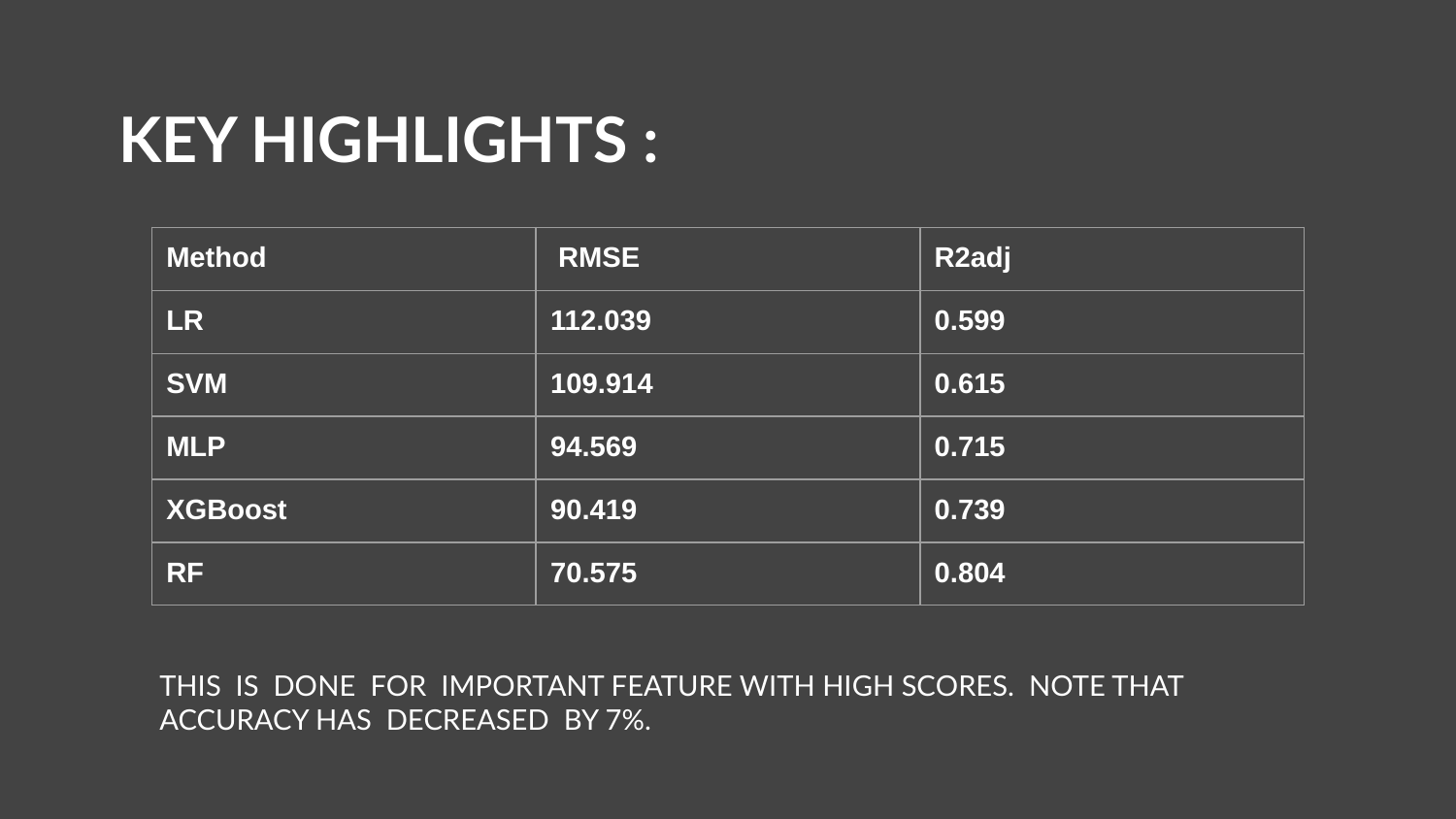

KEY HIGHLIGHTS :
| Method | RMSE | R2adj |
| --- | --- | --- |
| LR | 112.039 | 0.599 |
| SVM | 109.914 | 0.615 |
| MLP | 94.569 | 0.715 |
| XGBoost | 90.419 | 0.739 |
| RF | 70.575 | 0.804 |
THIS  IS  DONE  FOR  IMPORTANT FEATURE WITH HIGH SCORES.  NOTE THAT ACCURACY HAS  DECREASED  BY 7%.